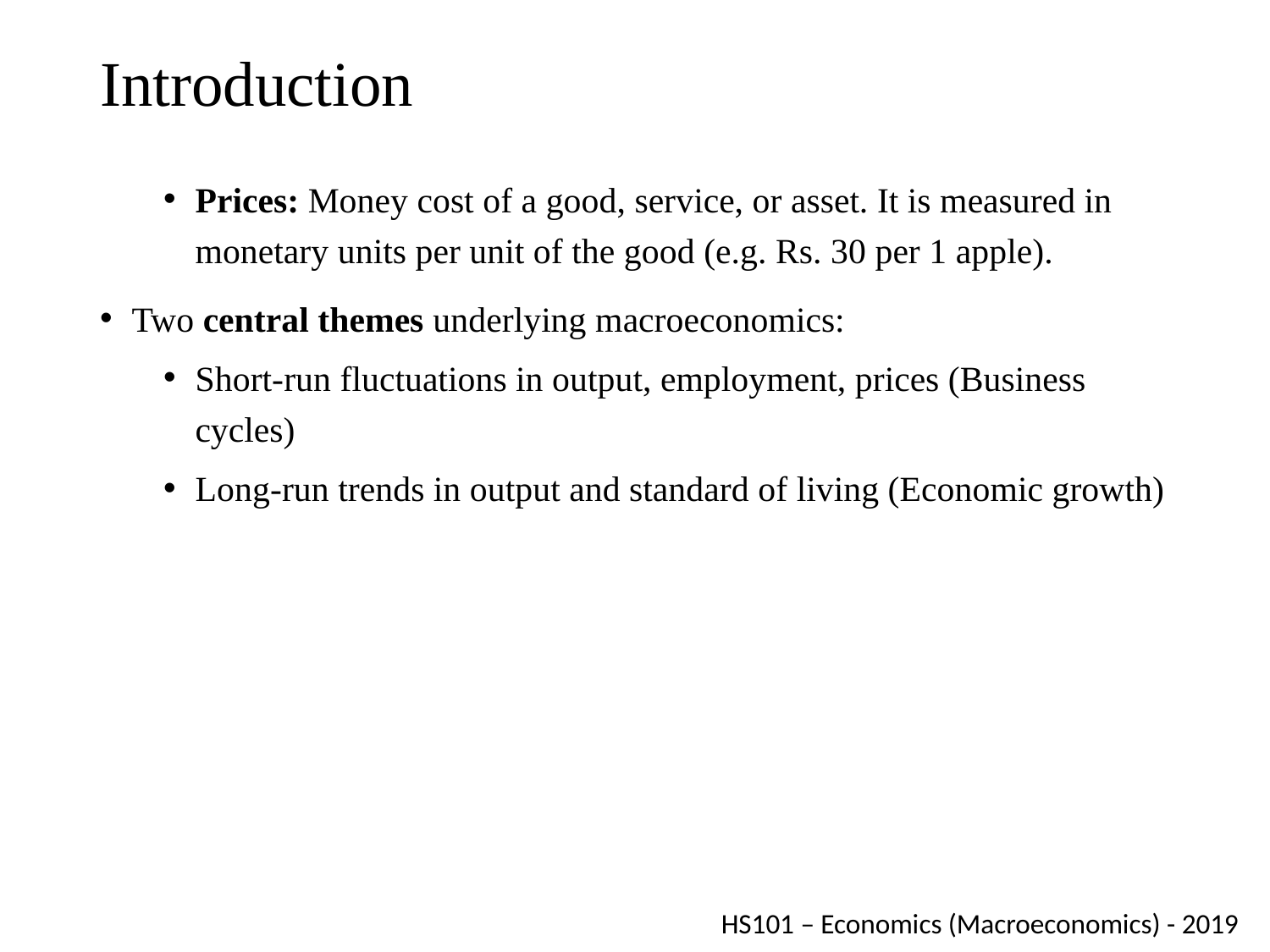

# Introduction
Prices: Money cost of a good, service, or asset. It is measured in monetary units per unit of the good (e.g. Rs. 30 per 1 apple).
Two central themes underlying macroeconomics:
Short-run fluctuations in output, employment, prices (Business cycles)
Long-run trends in output and standard of living (Economic growth)

HS101 – Economics (Macroeconomics) - 2019